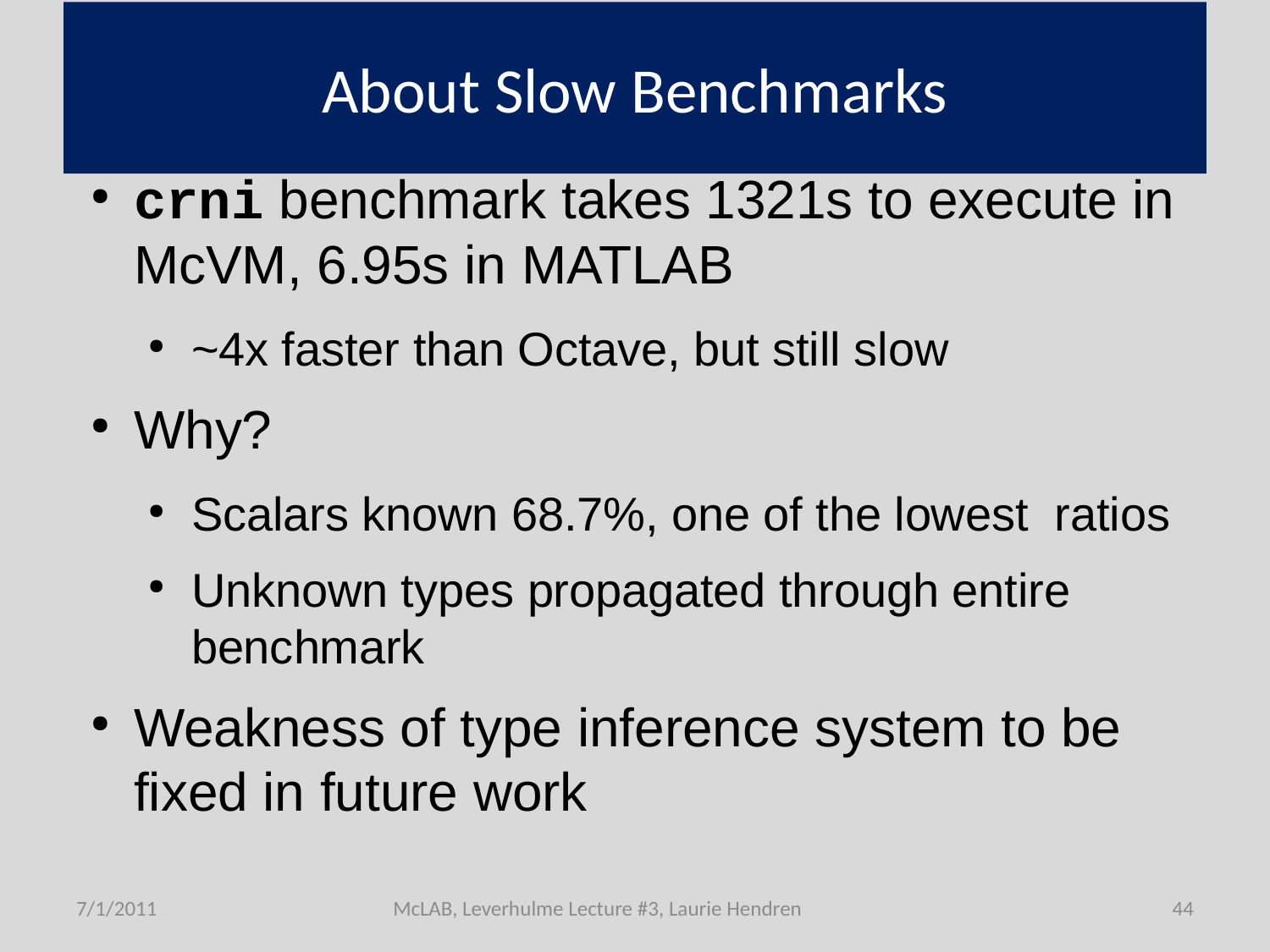

# About Slow Benchmarks
crni benchmark takes 1321s to execute in McVM, 6.95s in MATLAB
~4x faster than Octave, but still slow
Why?
Scalars known 68.7%, one of the lowest  ratios
Unknown types propagated through entire benchmark
Weakness of type inference system to be fixed in future work
7/1/2011
McLAB, Leverhulme Lecture #3, Laurie Hendren
44